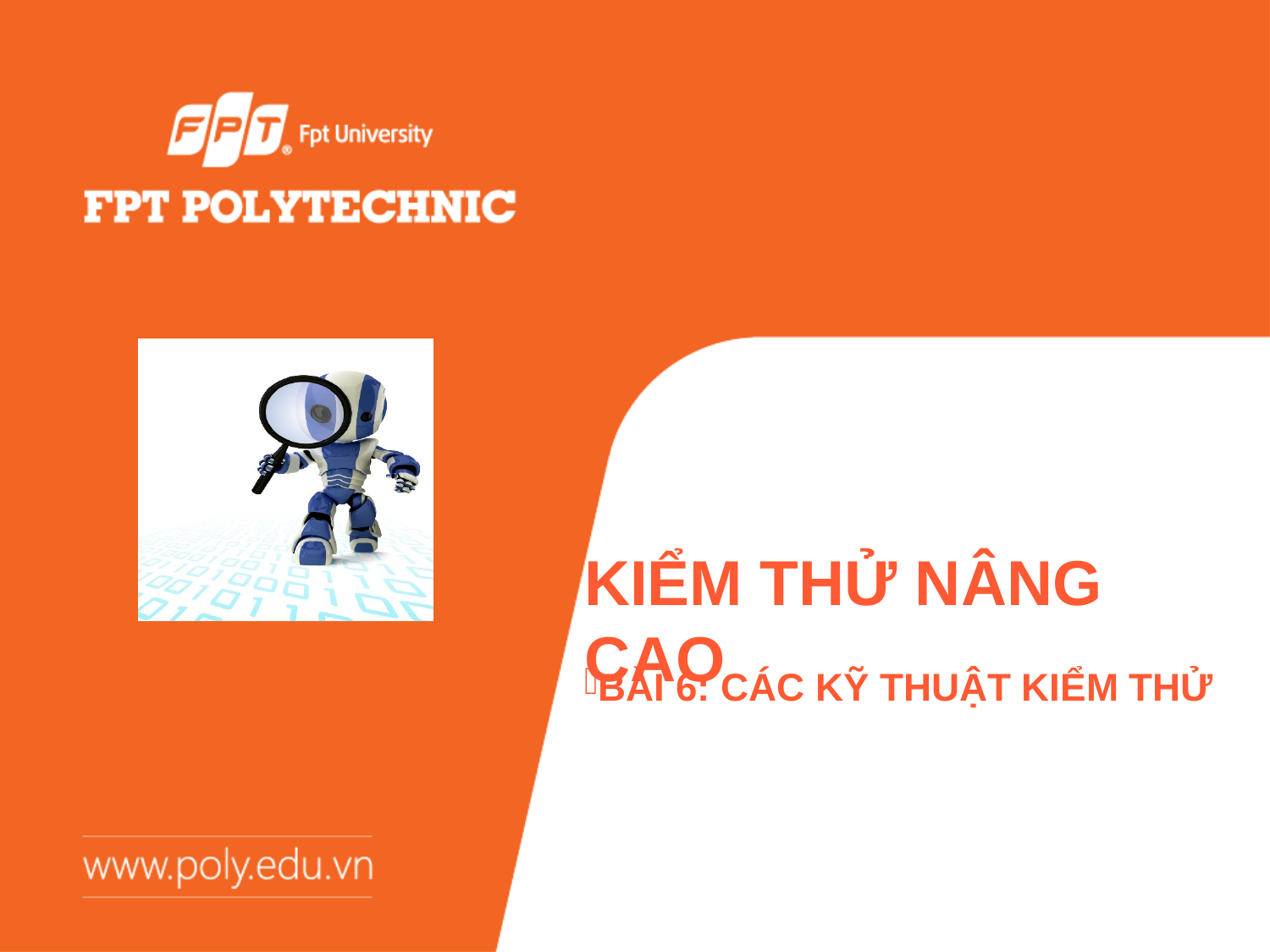

# Kiểm thử nâng cao
Bài 6: Các kỹ thuật kiểm thử